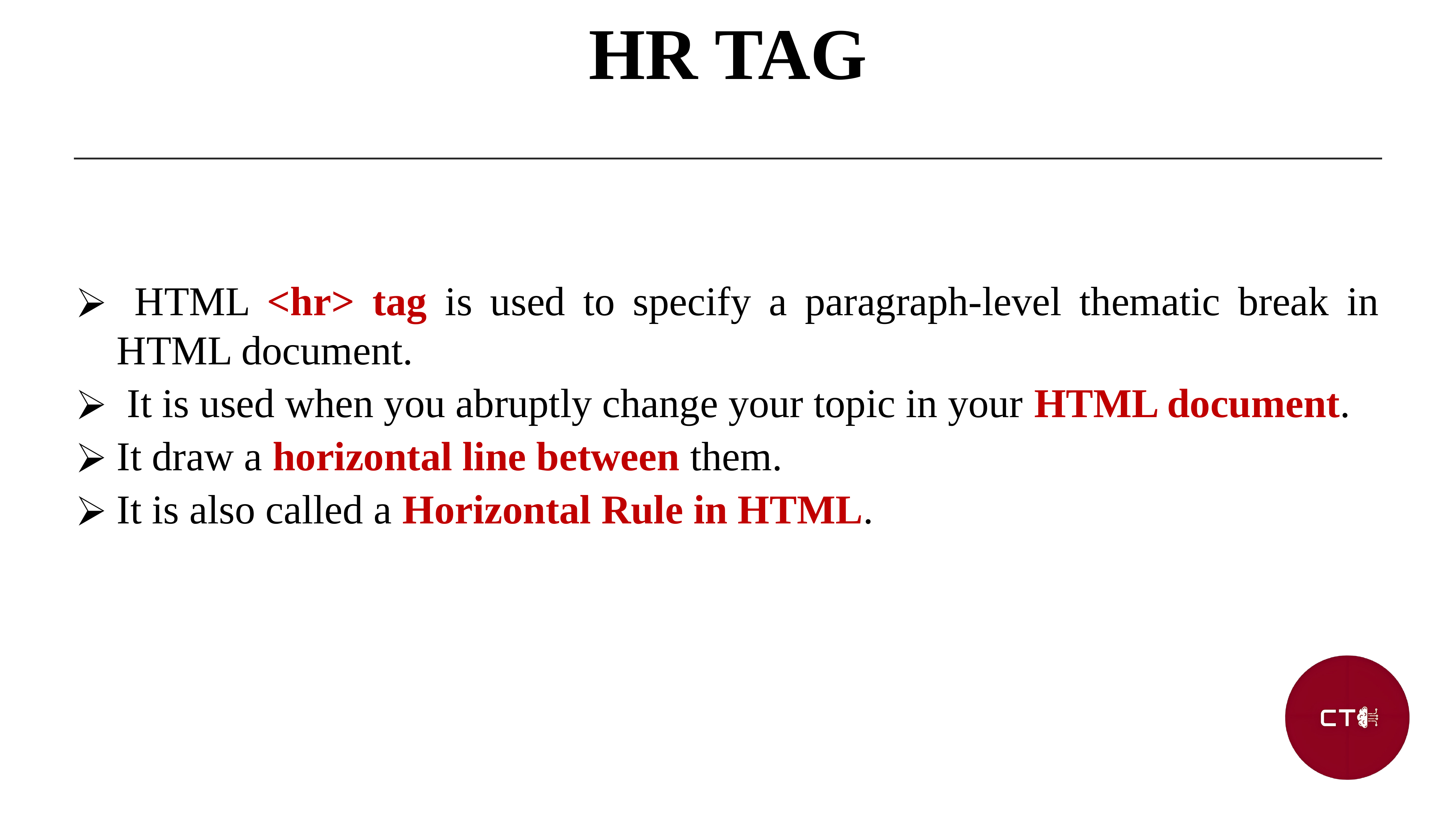

HR TAG
 HTML <hr> tag is used to specify a paragraph-level thematic break in HTML document.
 It is used when you abruptly change your topic in your HTML document.
It draw a horizontal line between them.
It is also called a Horizontal Rule in HTML.